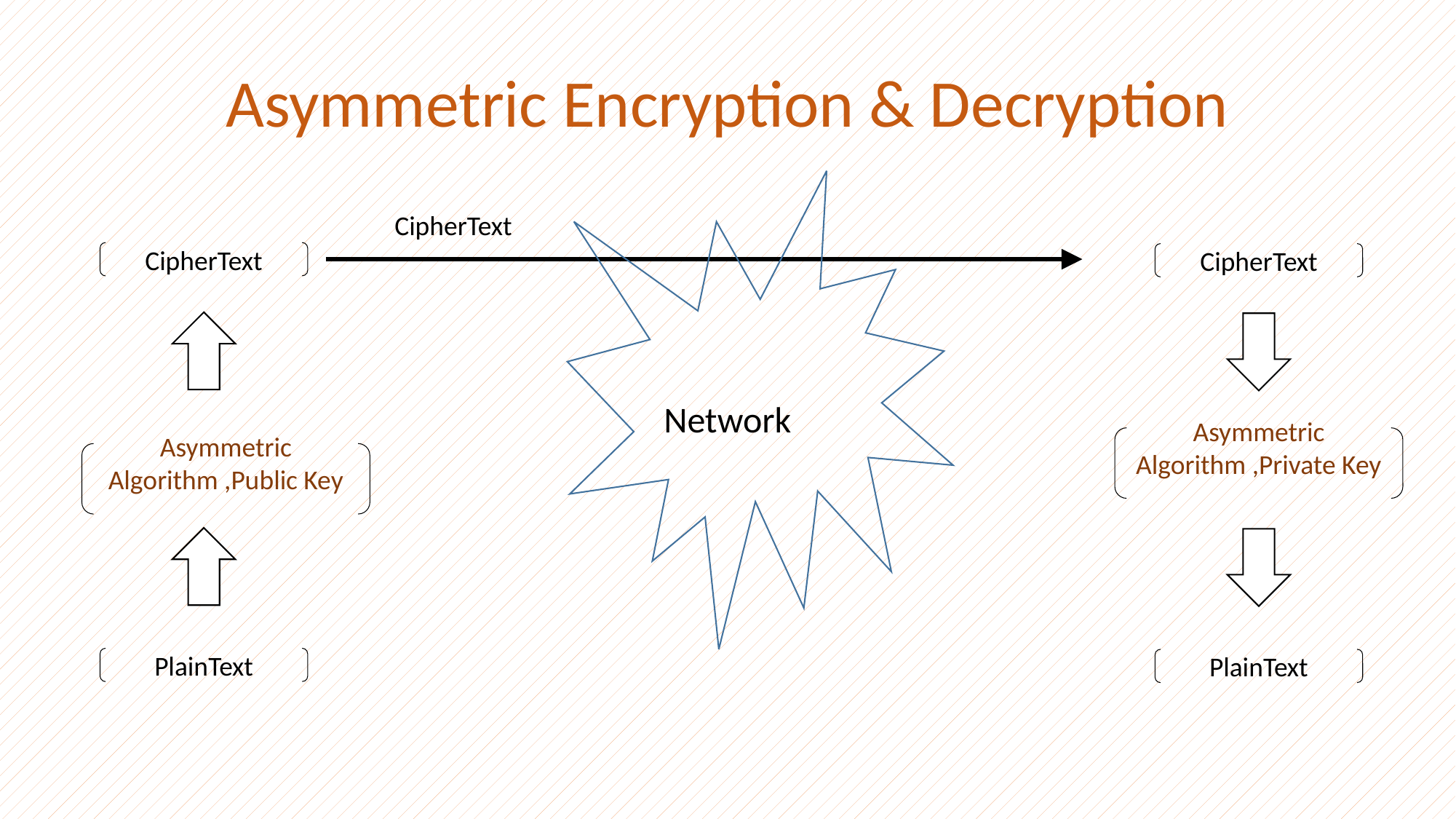

# Asymmetric Encryption & Decryption

CipherText
CipherText
CipherText

Network
Asymmetric Algorithm ,Private Key

Asymmetric Algorithm ,Public Key

PlainText
PlainText